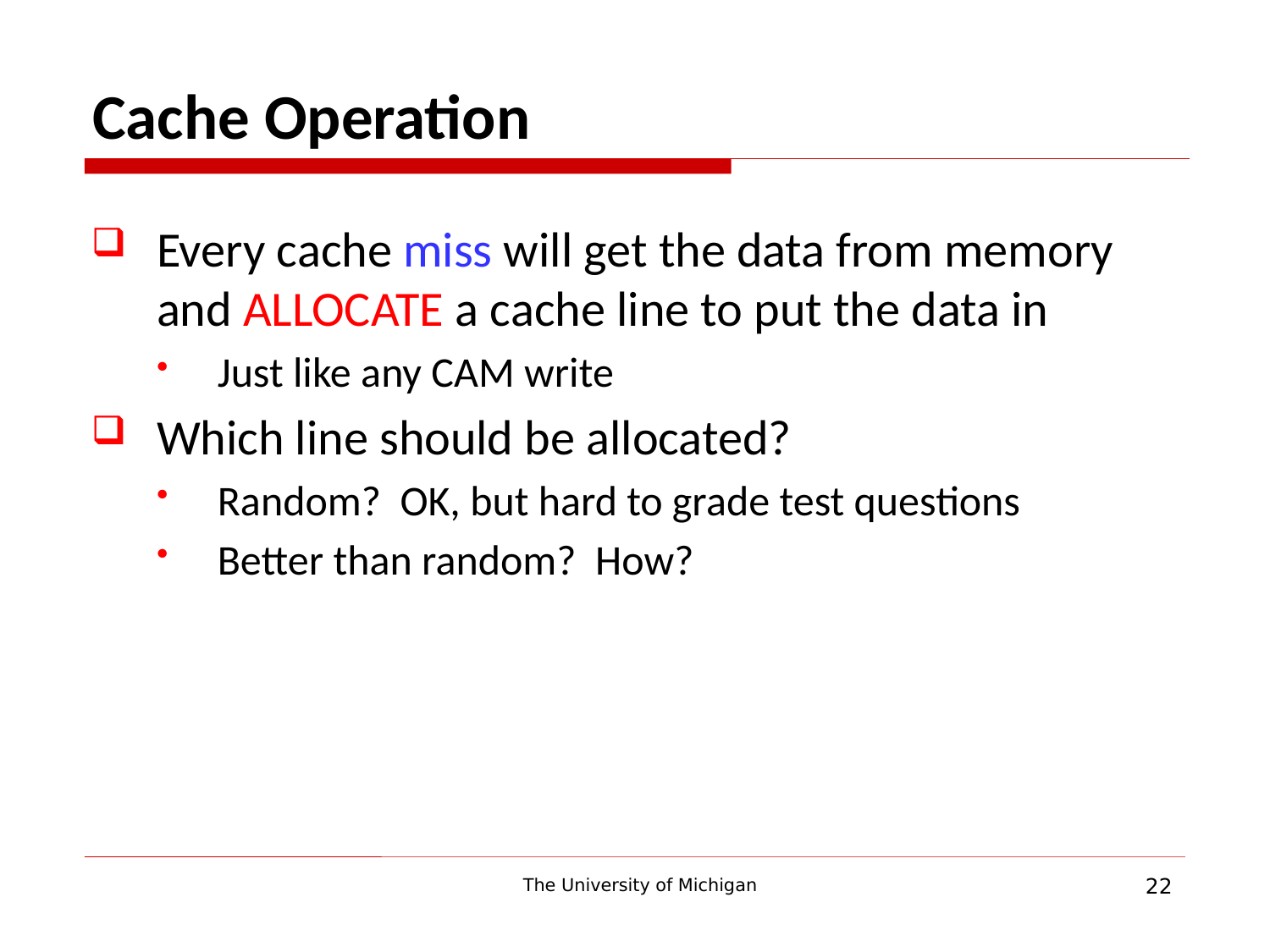

# Cache Operation
Every cache miss will get the data from memory and ALLOCATE a cache line to put the data in
Just like any CAM write
Which line should be allocated?
Random?  OK, but hard to grade test questions
Better than random?  How?
22